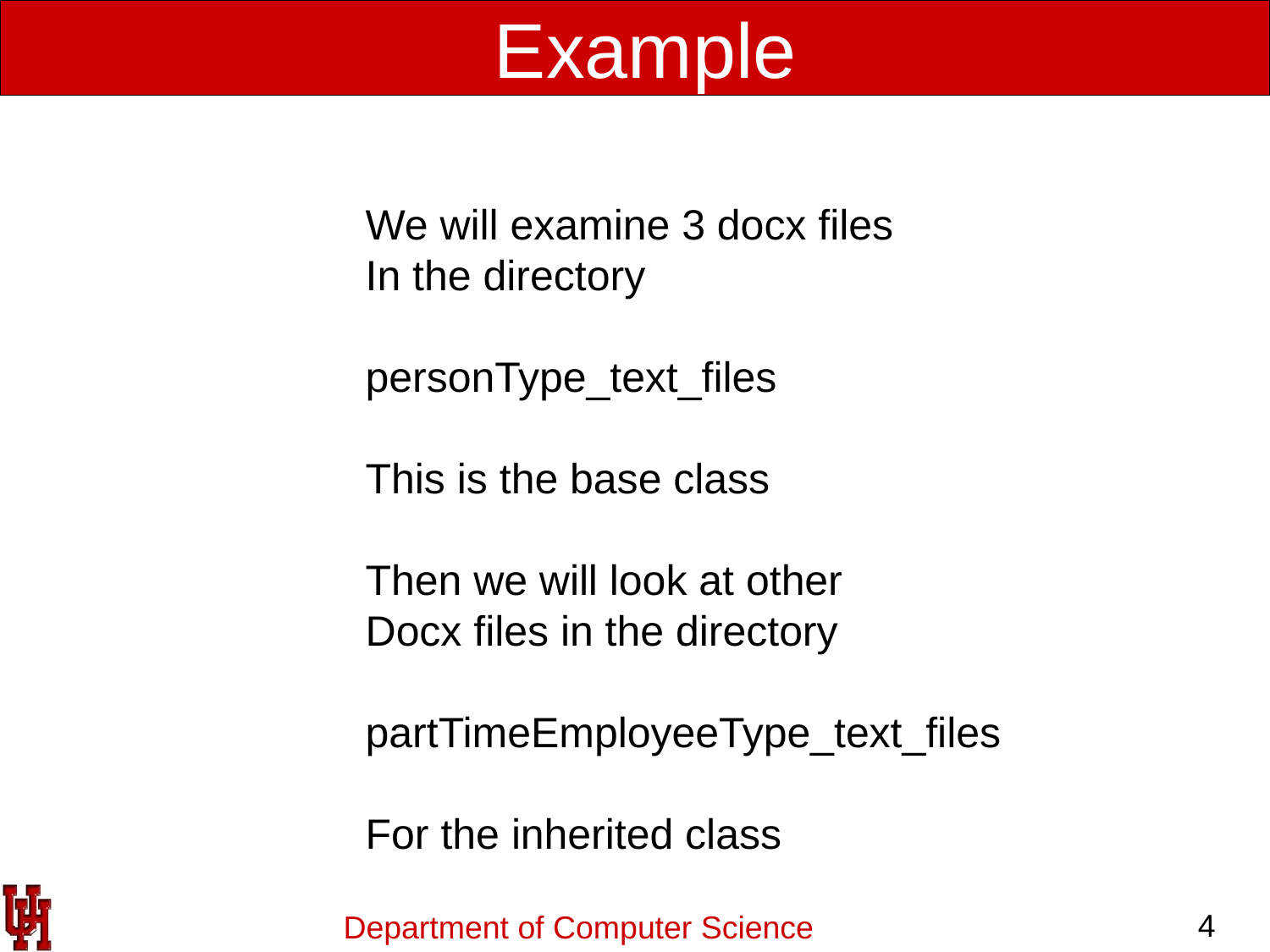

Example
We will examine 3 docx files
In the directory

personType_text_files

This is the base class

Then we will look at other
Docx files in the directory

partTimeEmployeeType_text_files

For the inherited class